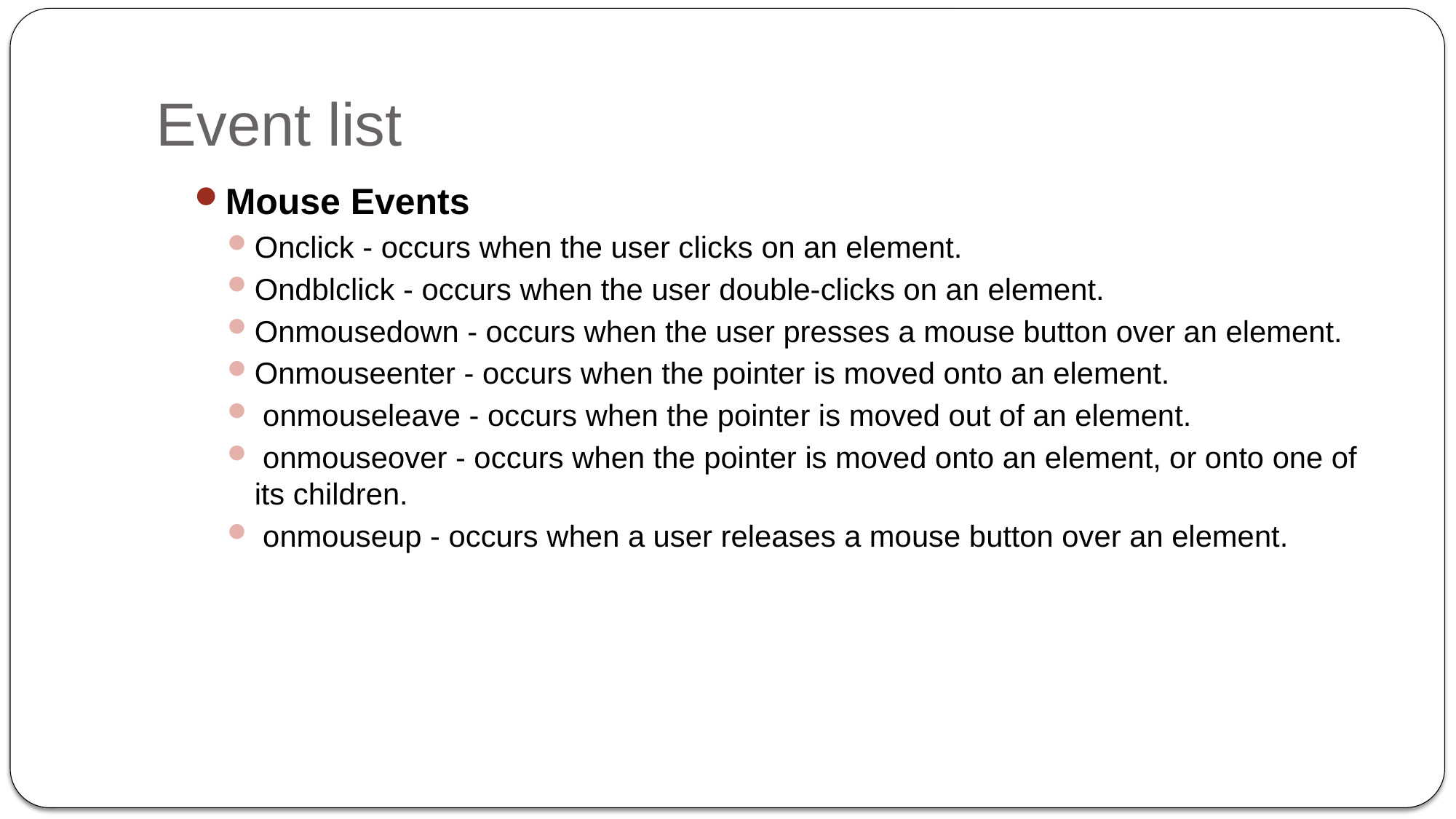

# Event list
Mouse Events
Onclick - occurs when the user clicks on an element.
Ondblclick - occurs when the user double-clicks on an element.
Onmousedown - occurs when the user presses a mouse button over an element.
Onmouseenter - occurs when the pointer is moved onto an element.
 onmouseleave - occurs when the pointer is moved out of an element.
 onmouseover - occurs when the pointer is moved onto an element, or onto one of its children.
 onmouseup - occurs when a user releases a mouse button over an element.